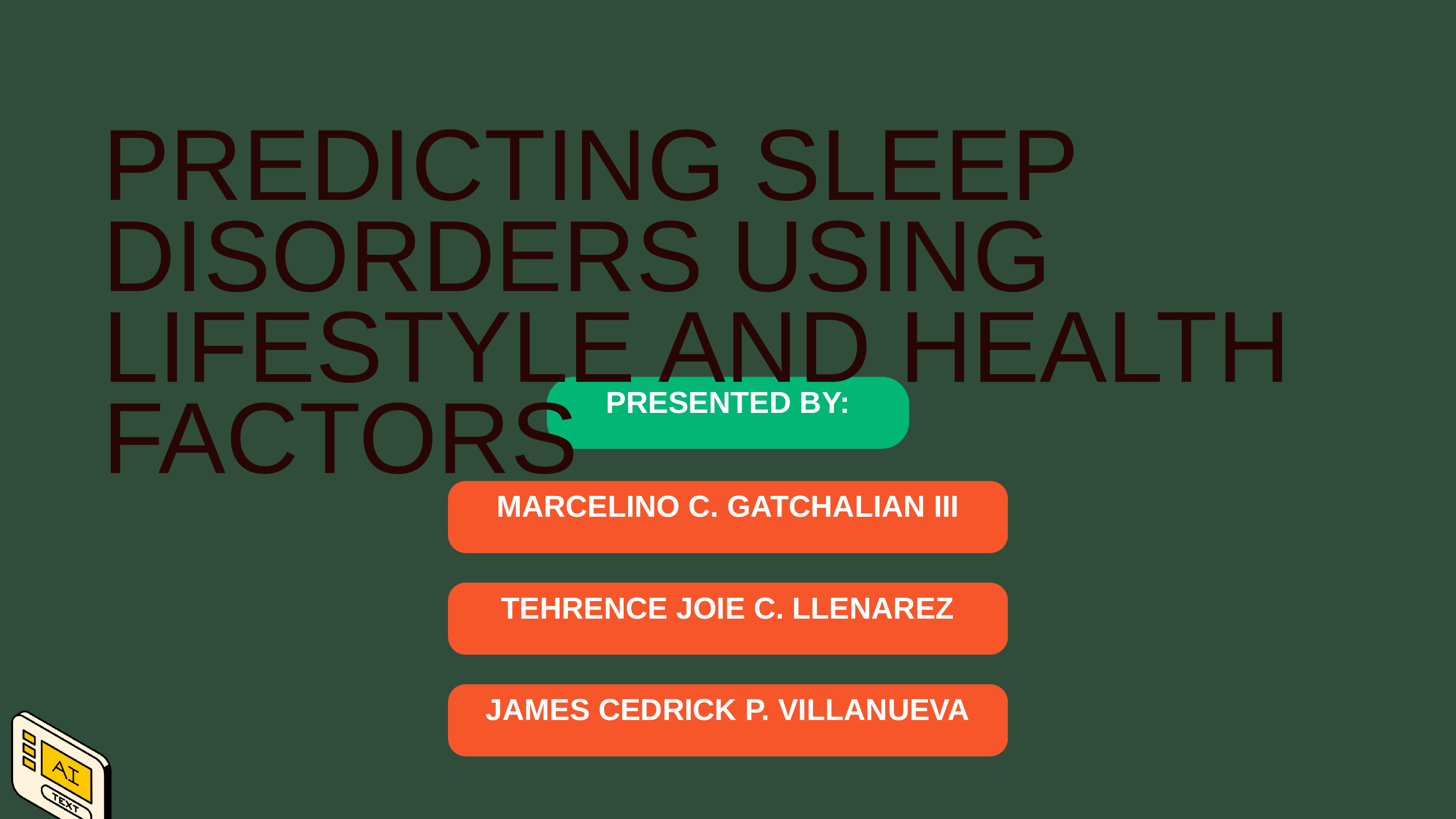

PREDICTING SLEEP DISORDERS USING LIFESTYLE AND HEALTH FACTORS

PRESENTED BY:

MARCELINO C. GATCHALIAN III

TEHRENCE JOIE C. LLENAREZ

JAMES CEDRICK P. VILLANUEVA